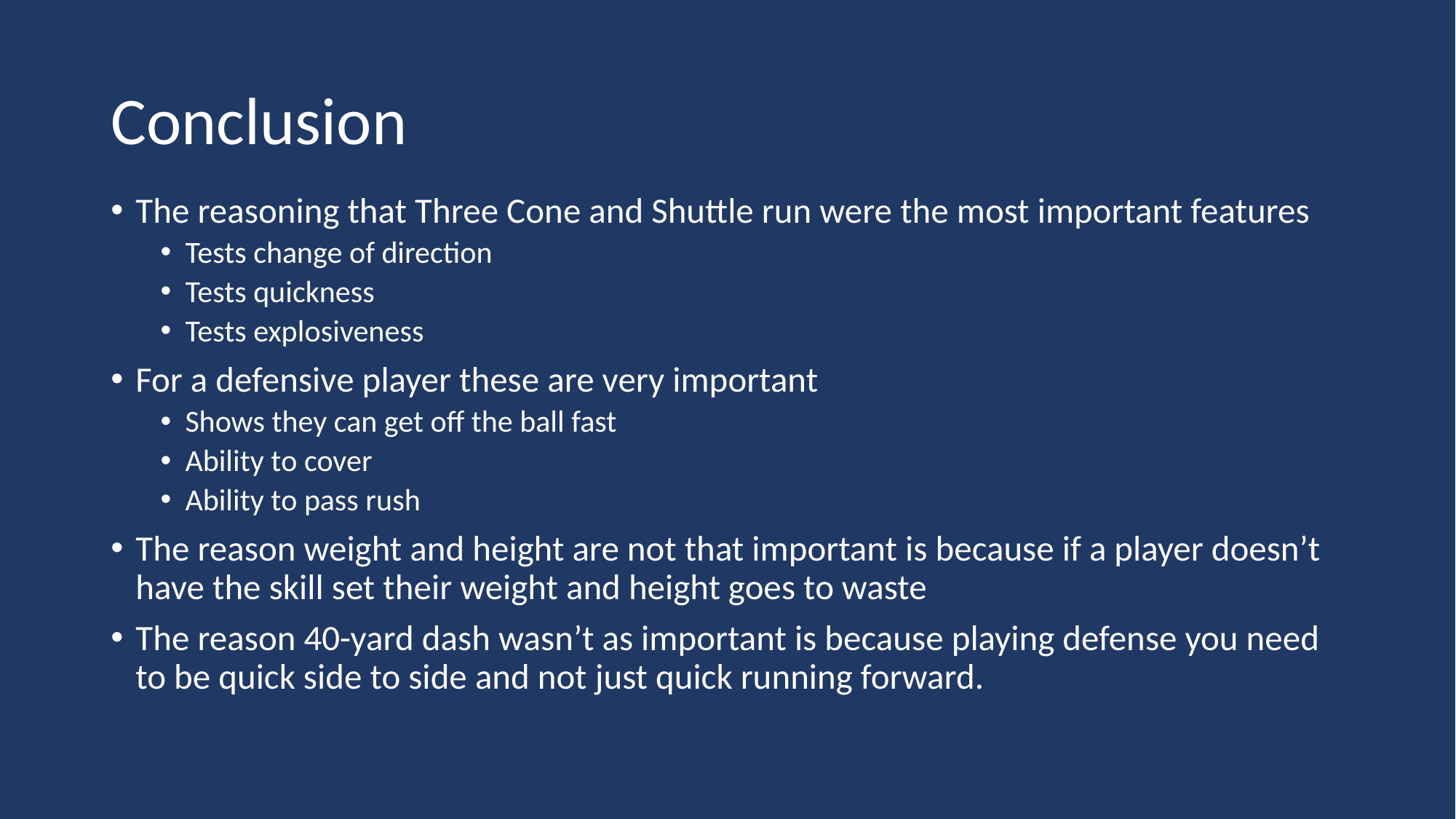

# Conclusion
The reasoning that Three Cone and Shuttle run were the most important features
Tests change of direction
Tests quickness
Tests explosiveness
For a defensive player these are very important
Shows they can get off the ball fast
Ability to cover
Ability to pass rush
The reason weight and height are not that important is because if a player doesn’t have the skill set their weight and height goes to waste
The reason 40-yard dash wasn’t as important is because playing defense you need to be quick side to side and not just quick running forward.